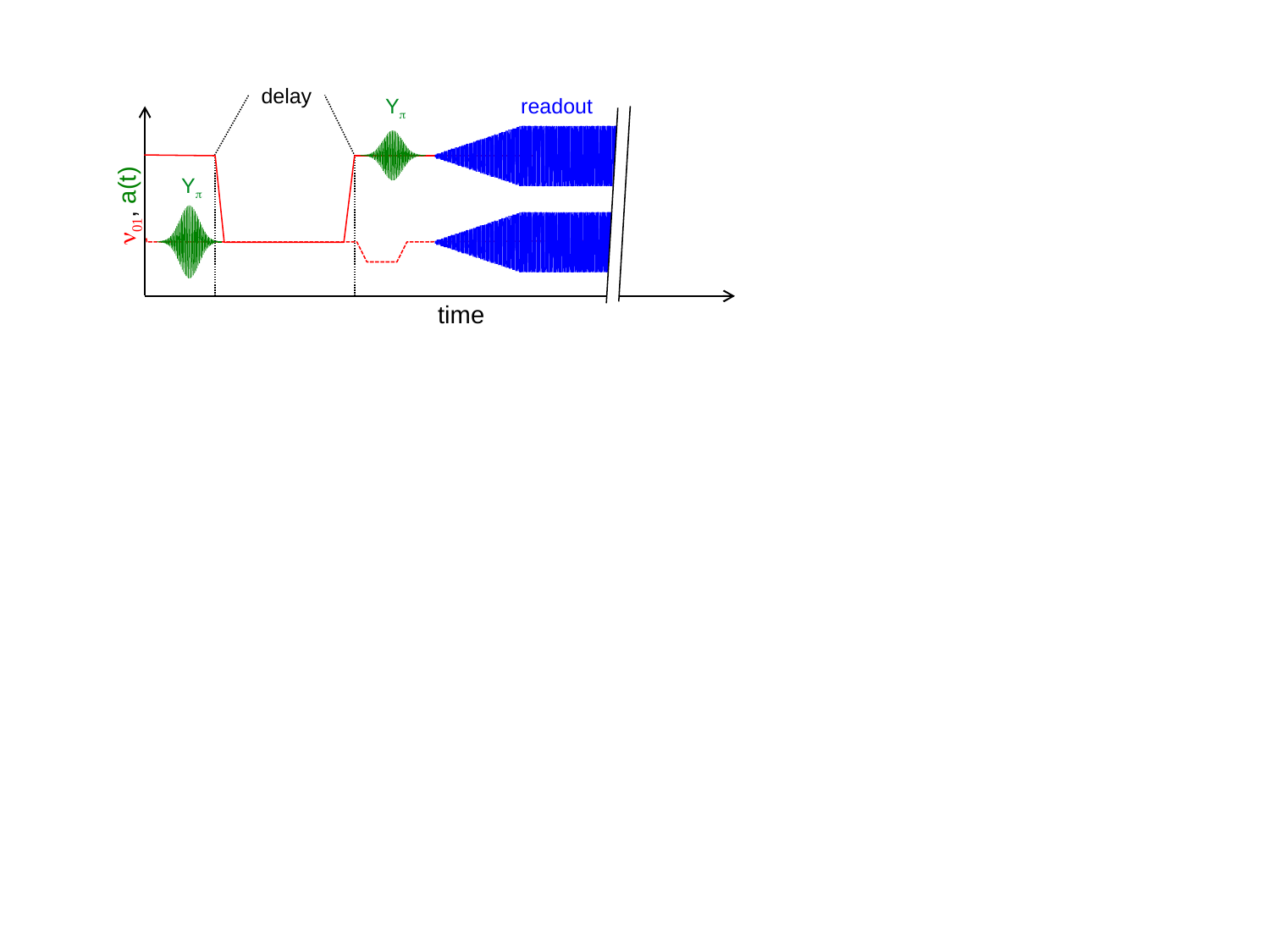

delay
 Yπ

readout

 Yπ
 ν01, a(t)

time